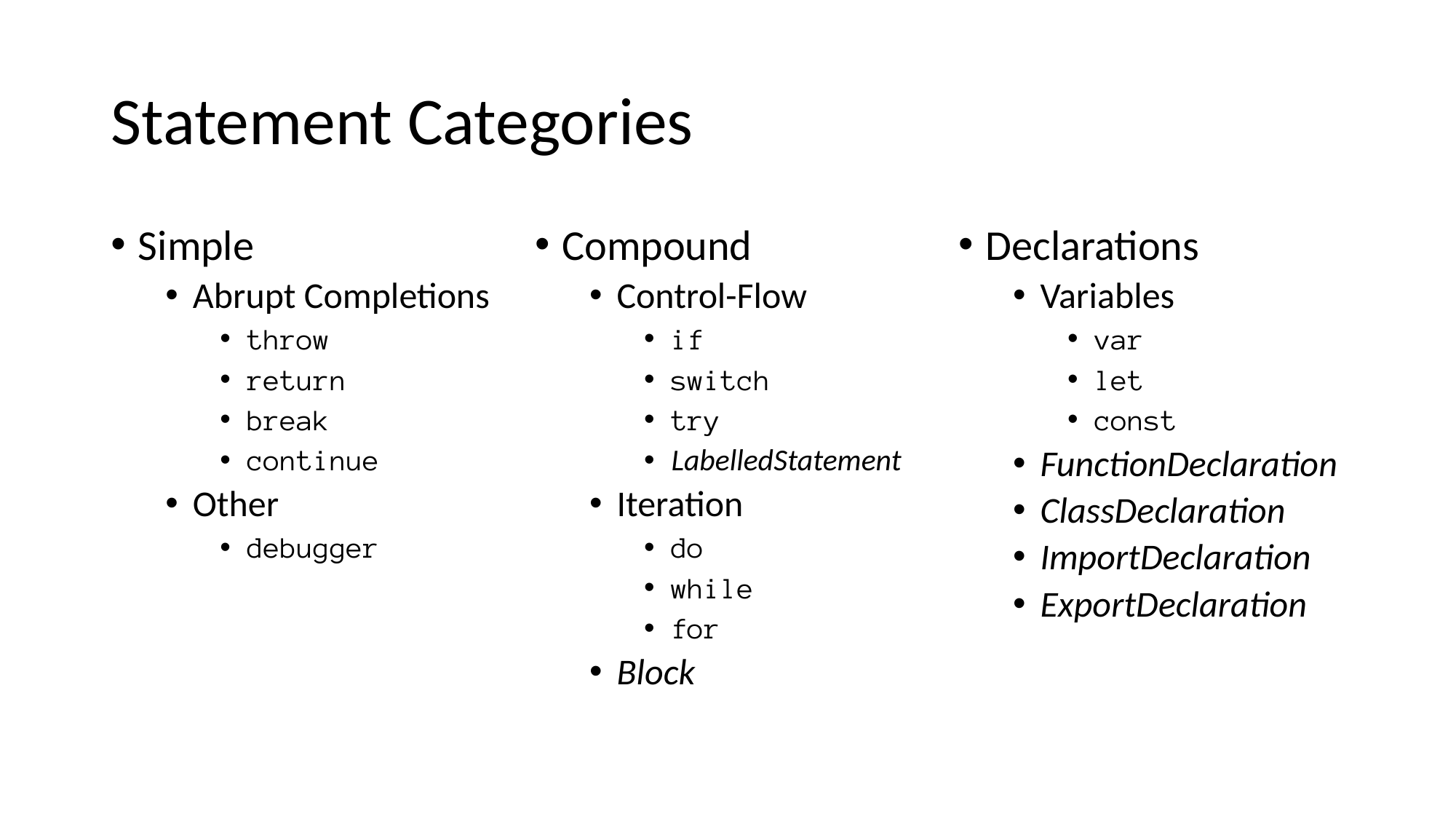

# Statement Categories
Simple
Abrupt Completions
throw
return
break
continue
Other
debugger
Compound
Control-Flow
if
switch
try
LabelledStatement
Iteration
do
while
for
Block
Declarations
Variables
var
let
const
FunctionDeclaration
ClassDeclaration
ImportDeclaration
ExportDeclaration